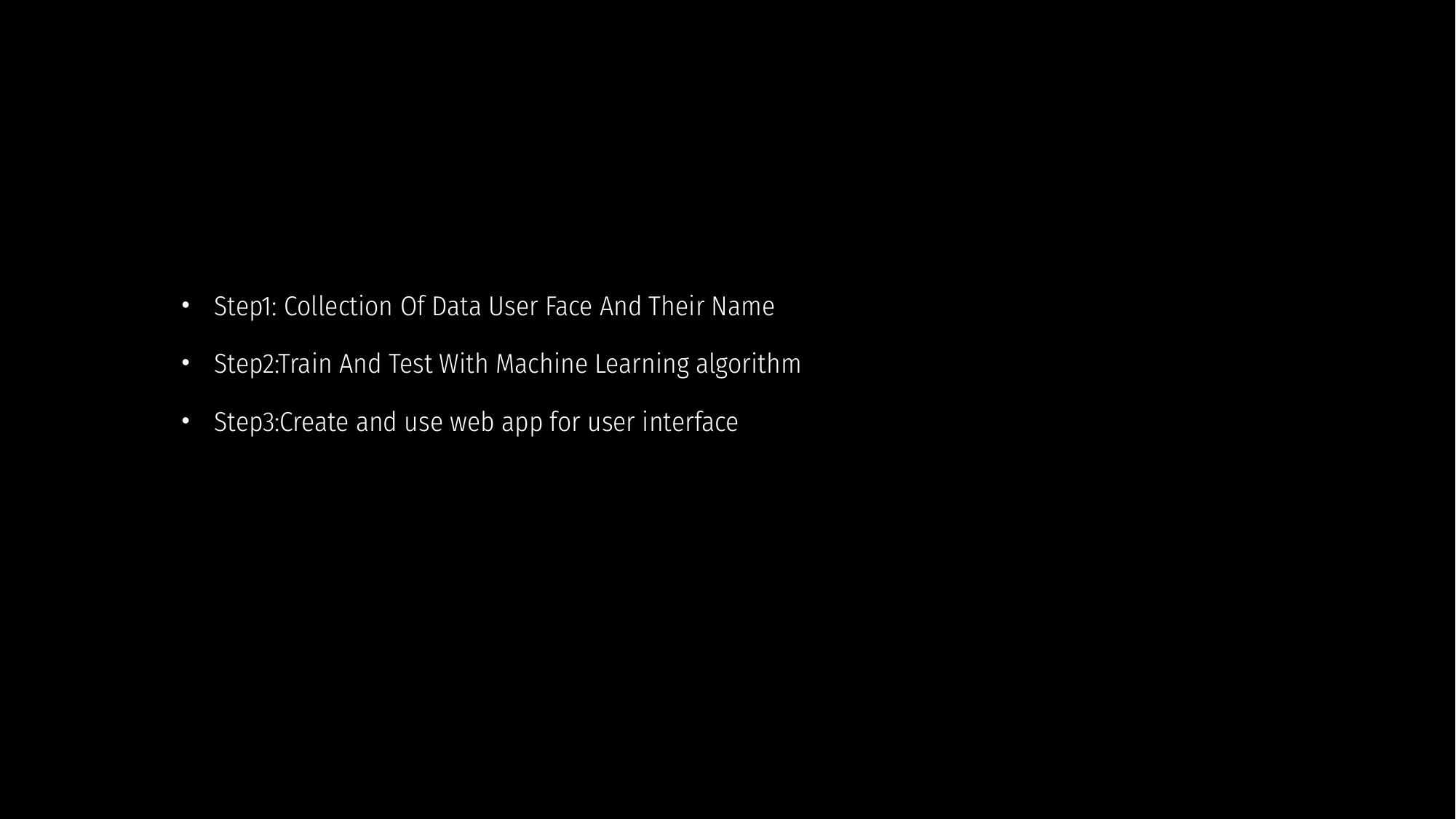

#
Step1: Collection Of Data User Face And Their Name
Step2:Train And Test With Machine Learning algorithm
Step3:Create and use web app for user interface